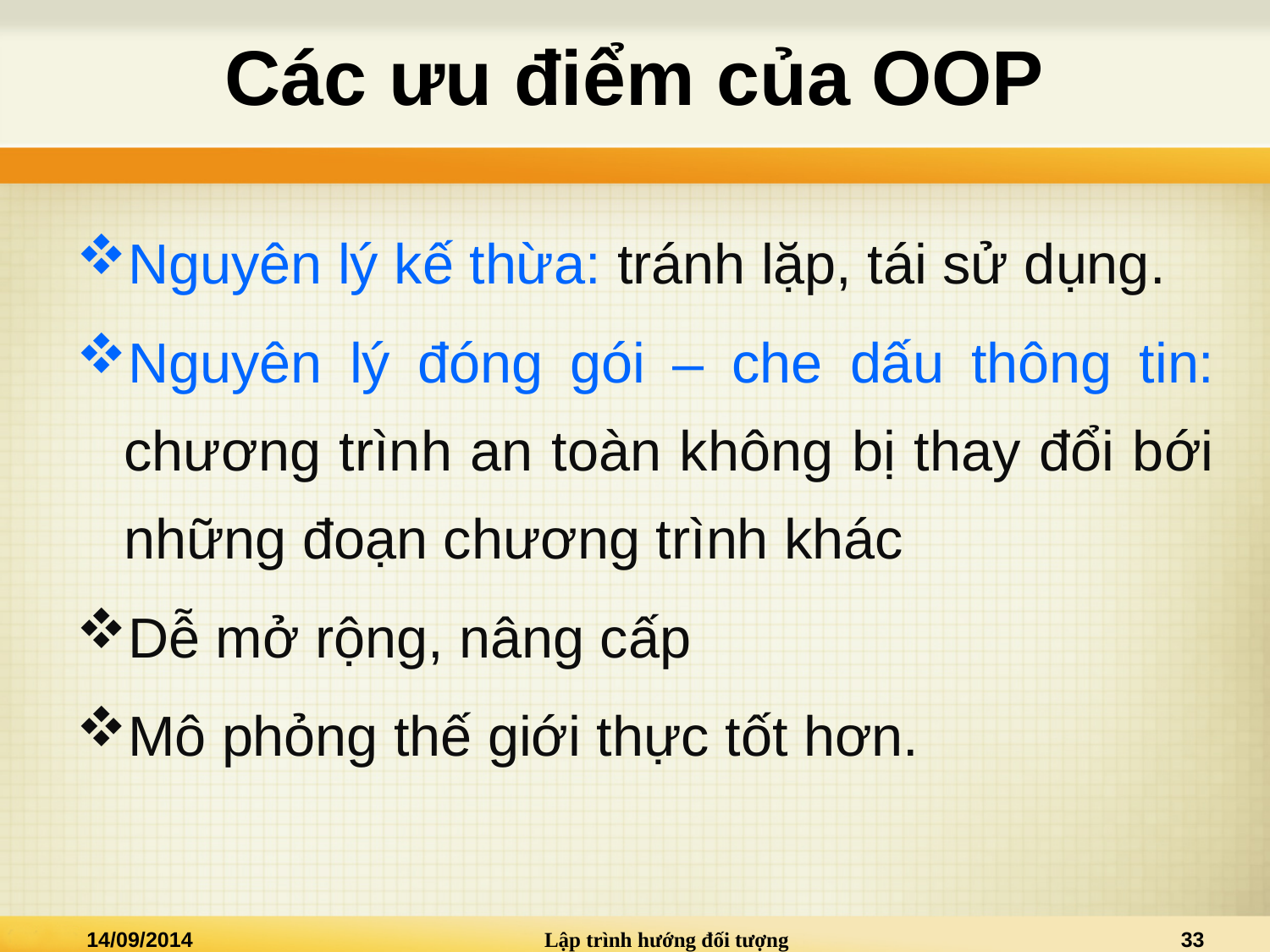

# Các ưu điểm của OOP
Nguyên lý kế thừa: tránh lặp, tái sử dụng.
Nguyên lý đóng gói – che dấu thông tin: chương trình an toàn không bị thay đổi bới những đoạn chương trình khác
Dễ mở rộng, nâng cấp
Mô phỏng thế giới thực tốt hơn.
14/09/2014
Lập trình hướng đối tượng
33